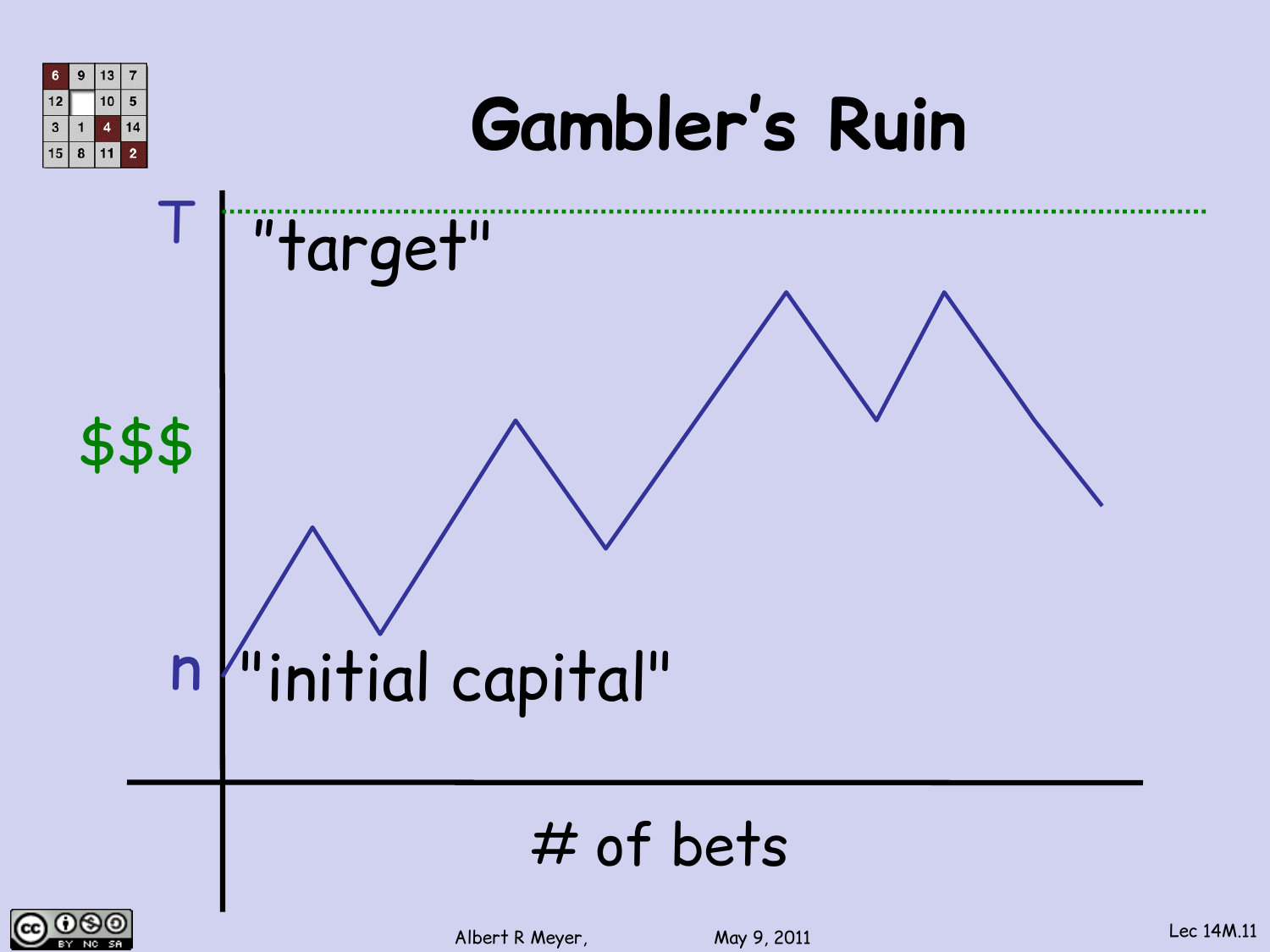

# Gambler’s Ruin
T

”target"

$$$
n
"initial capital"

# of bets
Lec 14M.11

Albert R Meyer,                        May 9, 2011